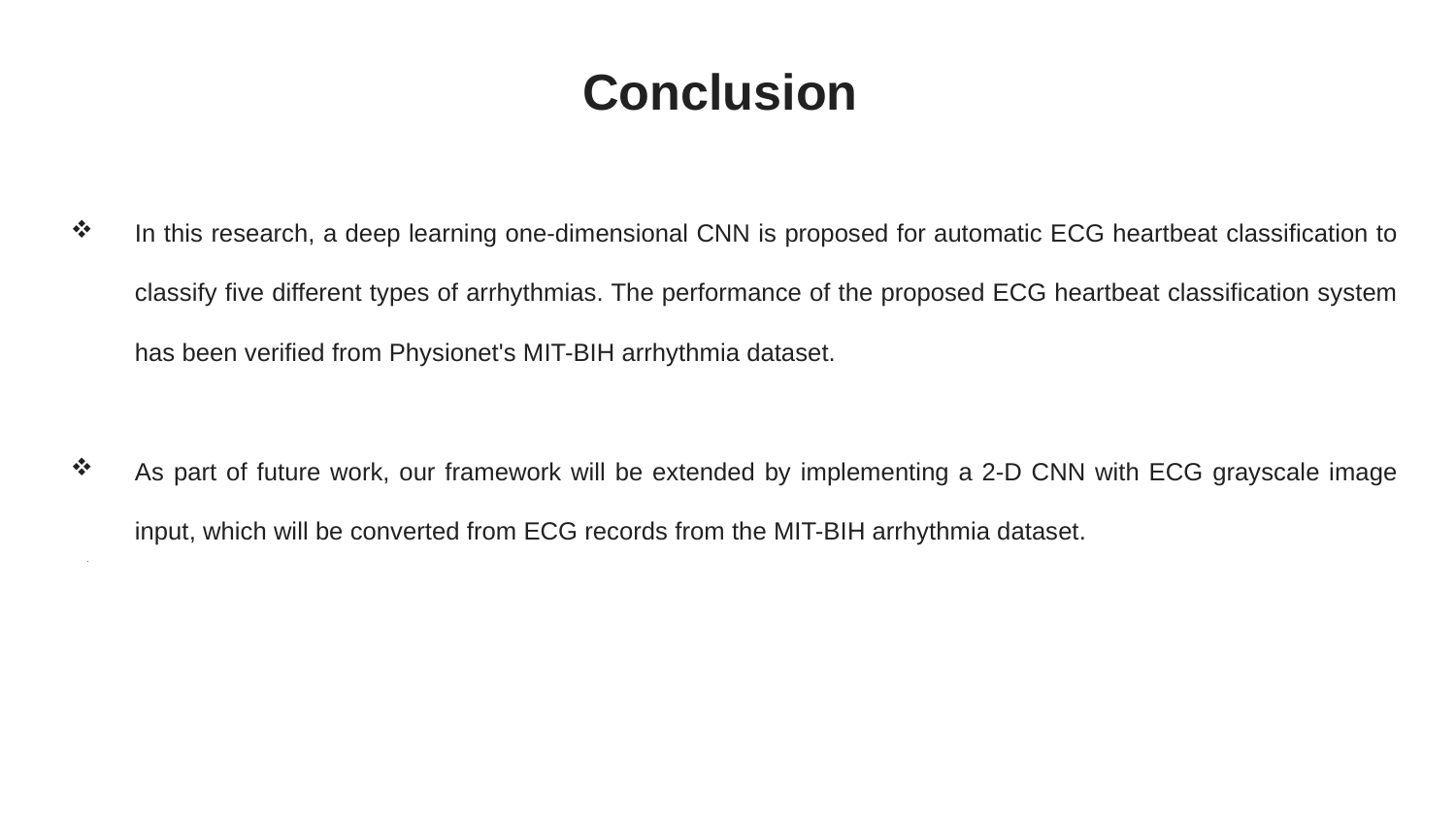

# Conclusion
In this research, a deep learning one-dimensional CNN is proposed for automatic ECG heartbeat classification to classify five different types of arrhythmias. The performance of the proposed ECG heartbeat classification system has been verified from Physionet's MIT-BIH arrhythmia dataset.

As part of future work, our framework will be extended by implementing a 2-D CNN with ECG grayscale image input, which will be converted from ECG records from the MIT-BIH arrhythmia dataset.
.